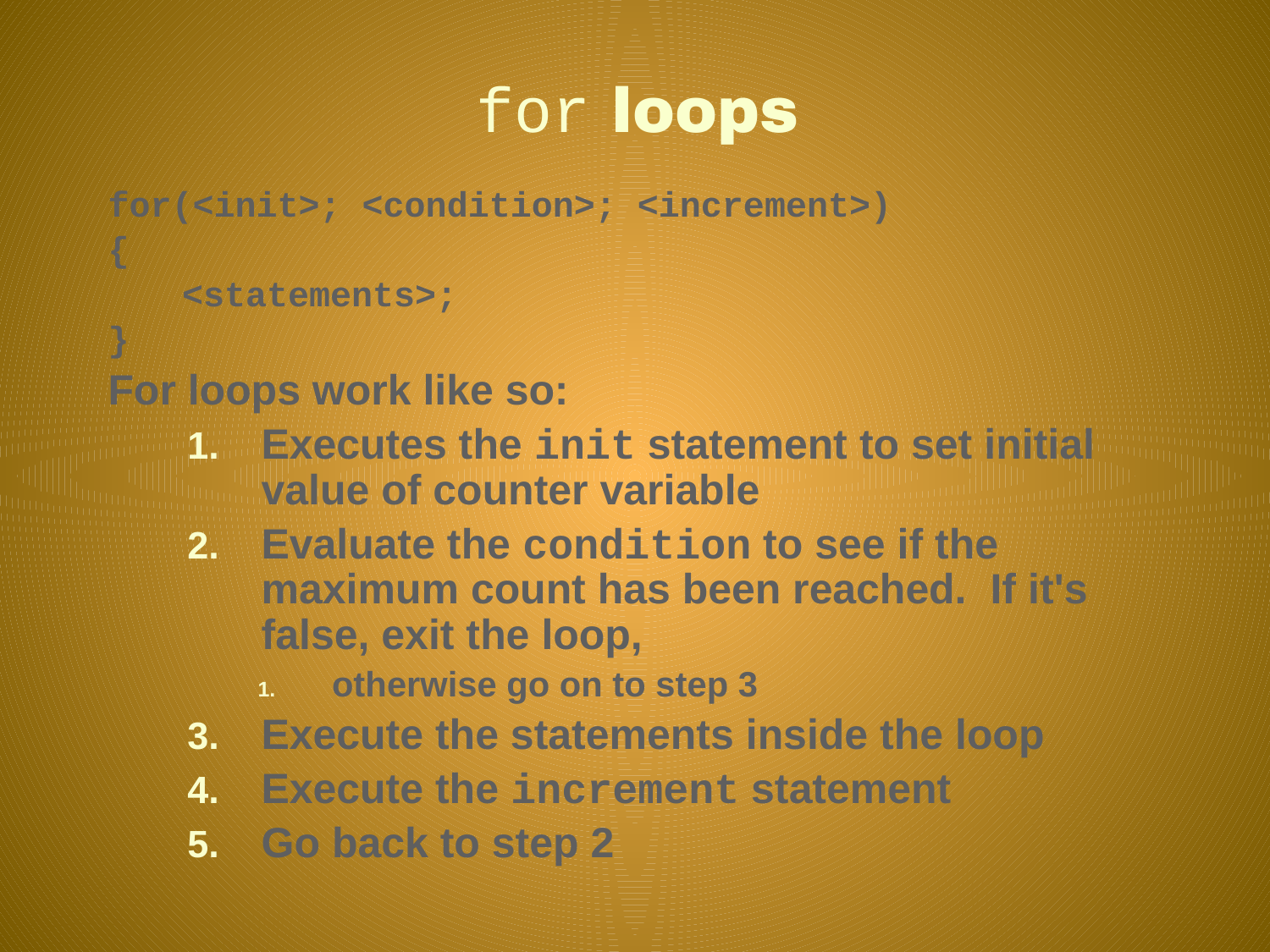

# for loops
for(<init>; <condition>; <increment>)
{
	<statements>;
}
For loops work like so:
Executes the init statement to set initial value of counter variable
Evaluate the condition to see if the maximum count has been reached.  If it's false, exit the loop,
otherwise go on to step 3
Execute the statements inside the loop
Execute the increment statement
Go back to step 2